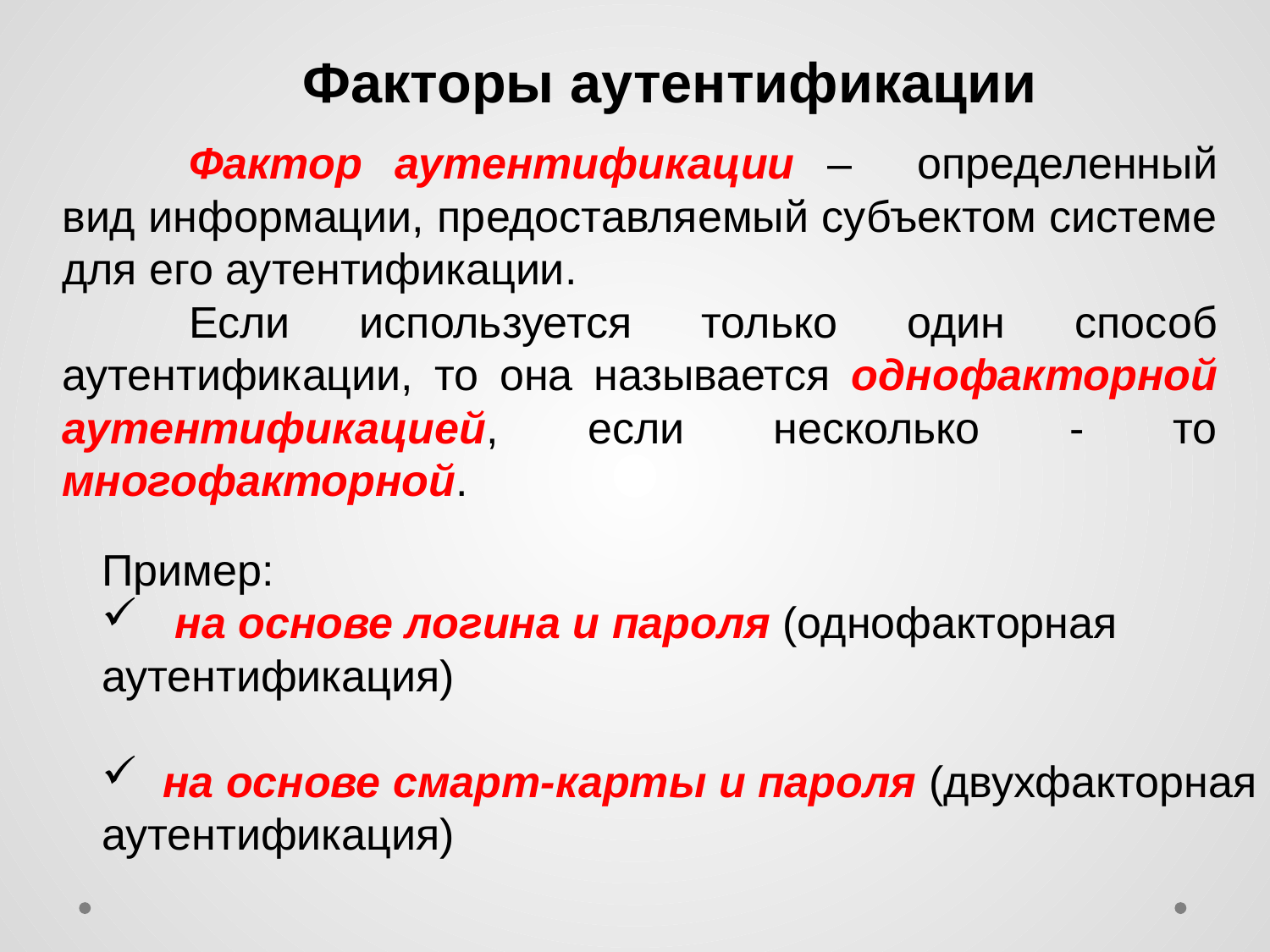

Факторы аутентификации
	Фактор аутентификации –  определенный вид информации, предоставляемый субъектом системе для его аутентификации.
	Если используется только один способ аутентификации, то она называется однофакторной аутентификацией, если несколько - то многофакторной.
Пример:
   на основе логина и пароля (однофакторная аутентификация)

  на основе смарт-карты и пароля (двухфакторная аутентификация)